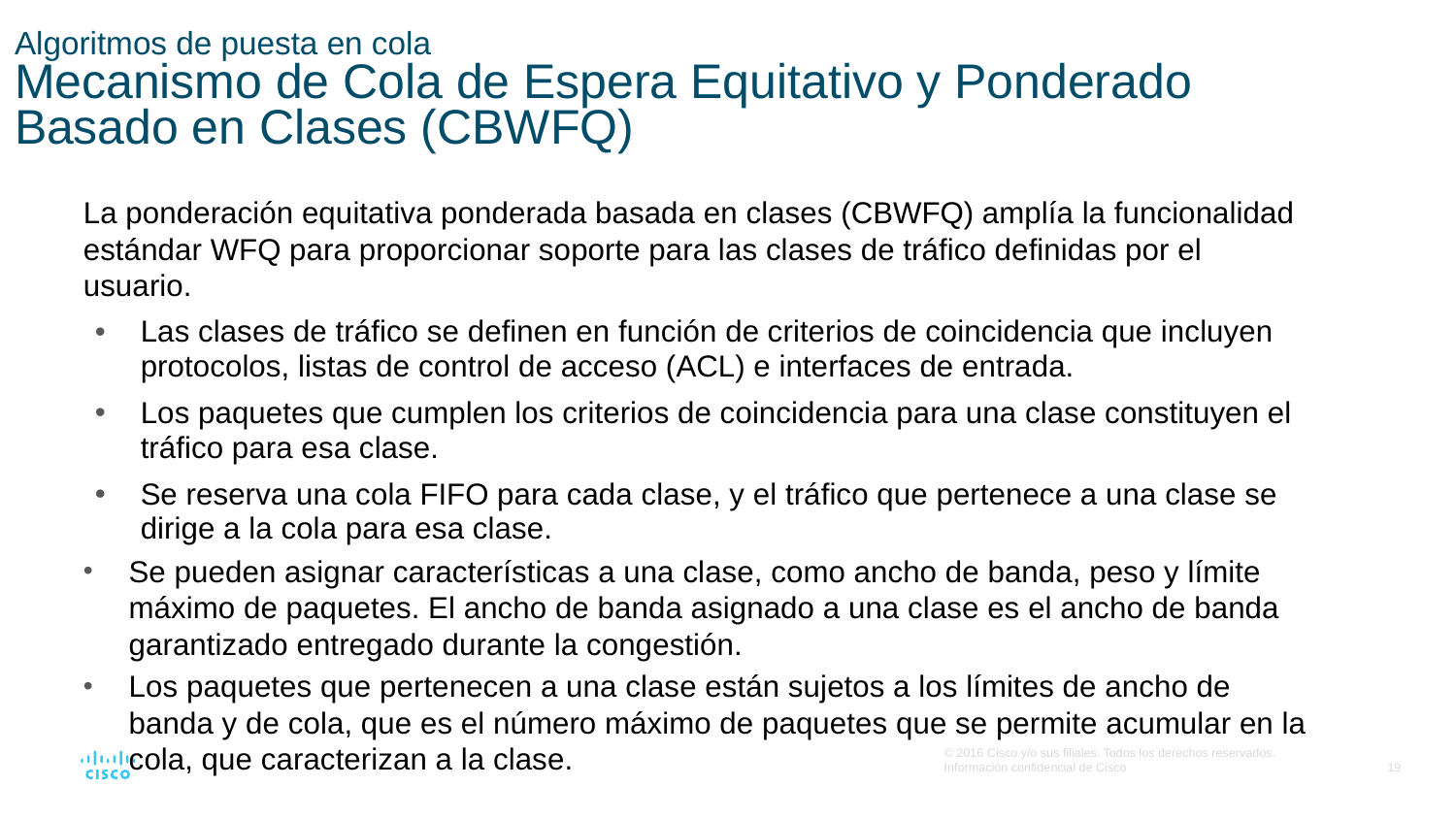

# Algoritmos de puesta en cola Mecanismo de Cola de Espera Equitativo y Ponderado Basado en Clases (CBWFQ)
La ponderación equitativa ponderada basada en clases (CBWFQ) amplía la funcionalidad estándar WFQ para proporcionar soporte para las clases de tráfico definidas por el usuario.
Las clases de tráfico se definen en función de criterios de coincidencia que incluyen protocolos, listas de control de acceso (ACL) e interfaces de entrada.
Los paquetes que cumplen los criterios de coincidencia para una clase constituyen el tráfico para esa clase.
Se reserva una cola FIFO para cada clase, y el tráfico que pertenece a una clase se dirige a la cola para esa clase.
Se pueden asignar características a una clase, como ancho de banda, peso y límite máximo de paquetes. El ancho de banda asignado a una clase es el ancho de banda garantizado entregado durante la congestión.
Los paquetes que pertenecen a una clase están sujetos a los límites de ancho de banda y de cola, que es el número máximo de paquetes que se permite acumular en la cola, que caracterizan a la clase.